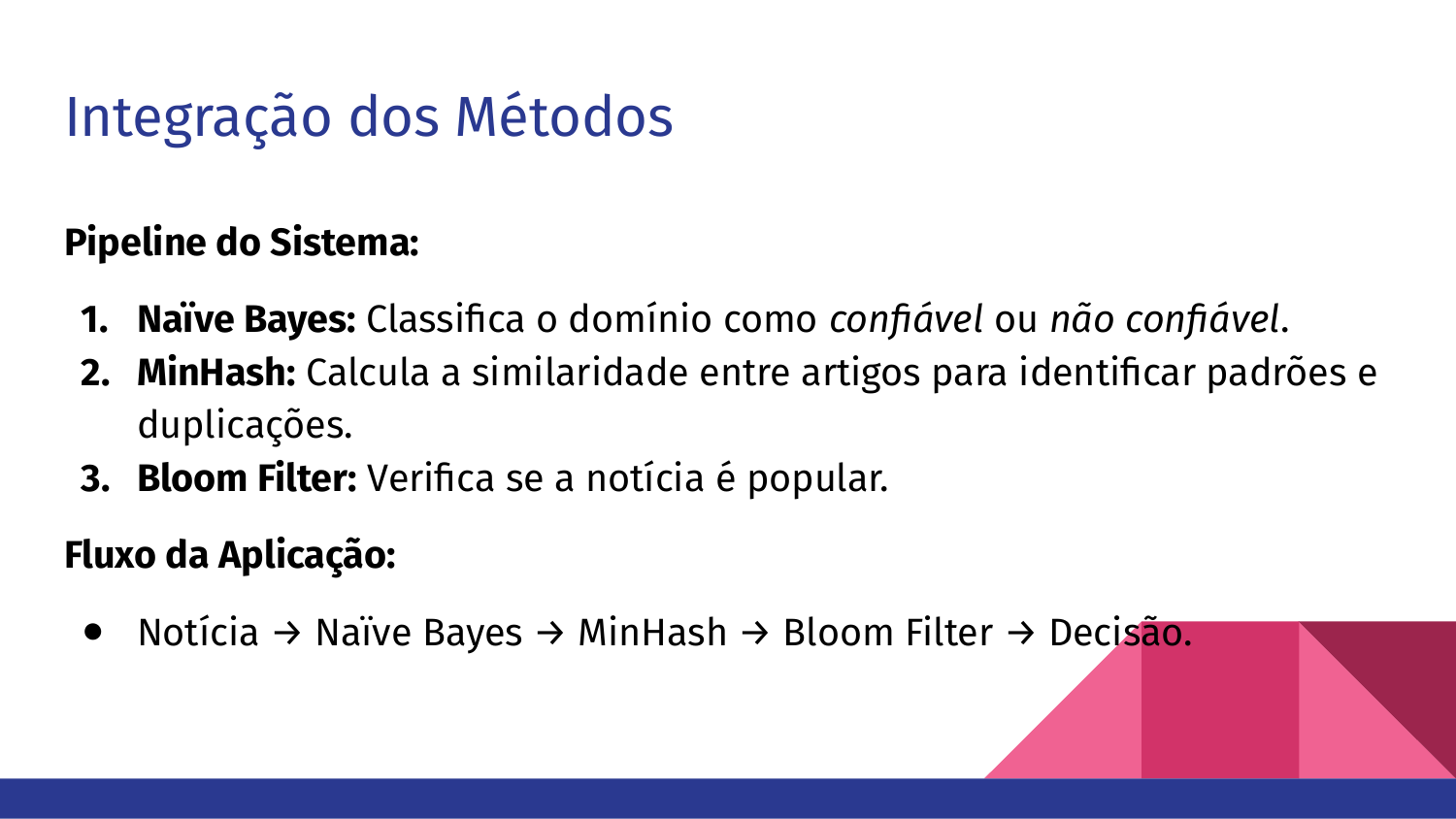

# Integração dos Métodos
Pipeline do Sistema:
Naïve Bayes: Classifica o domínio como confiável ou não confiável.
MinHash: Calcula a similaridade entre artigos para identificar padrões e duplicações.
Bloom Filter: Verifica se a notícia é popular.
Fluxo da Aplicação:
Notícia → Naïve Bayes → MinHash → Bloom Filter → Decisão.